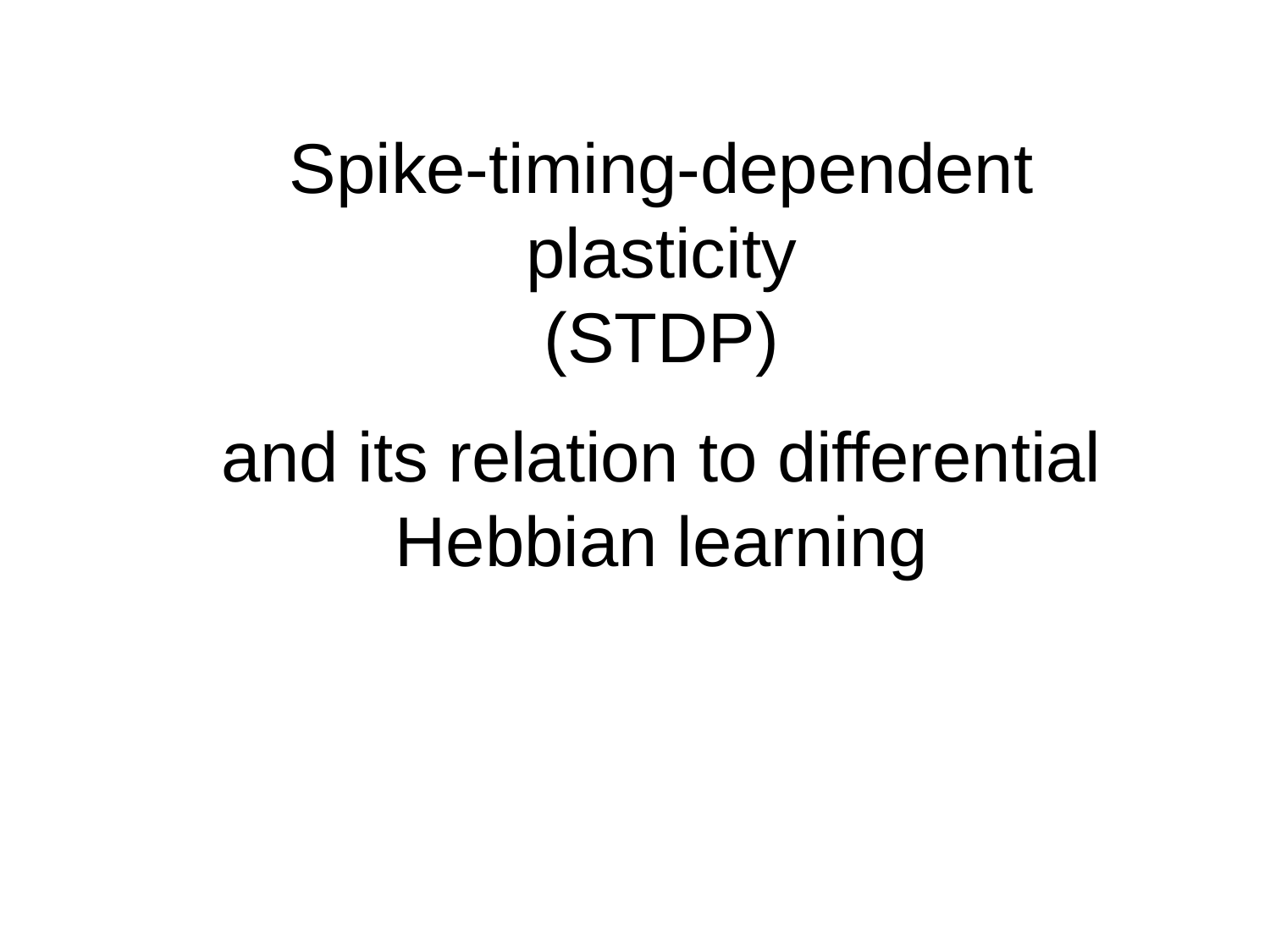

Spike-timing-dependent plasticity
(STDP)
and its relation to differential Hebbian learning